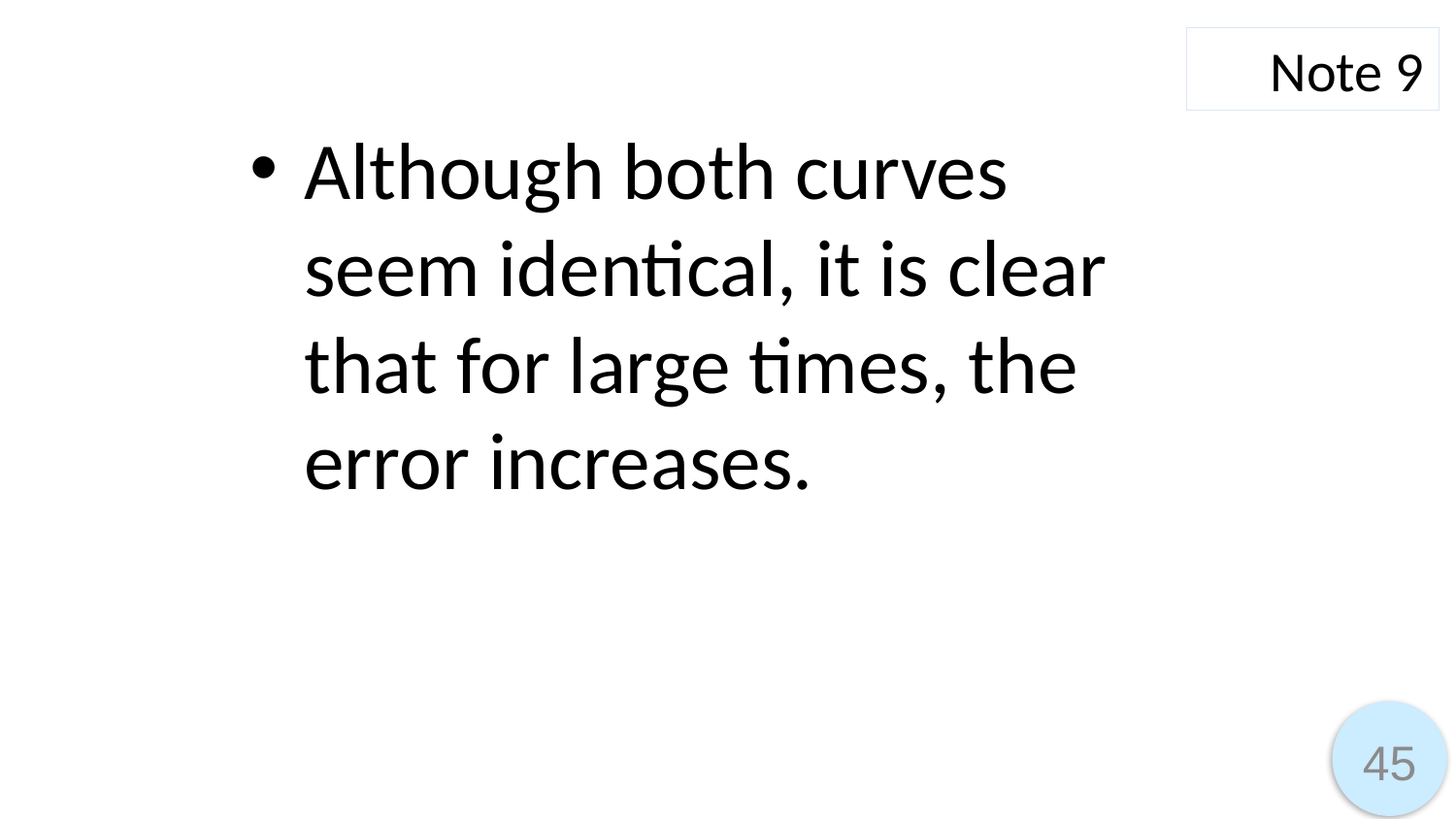

Note 9
Although both curves seem identical, it is clear that for large times, the error increases.

45